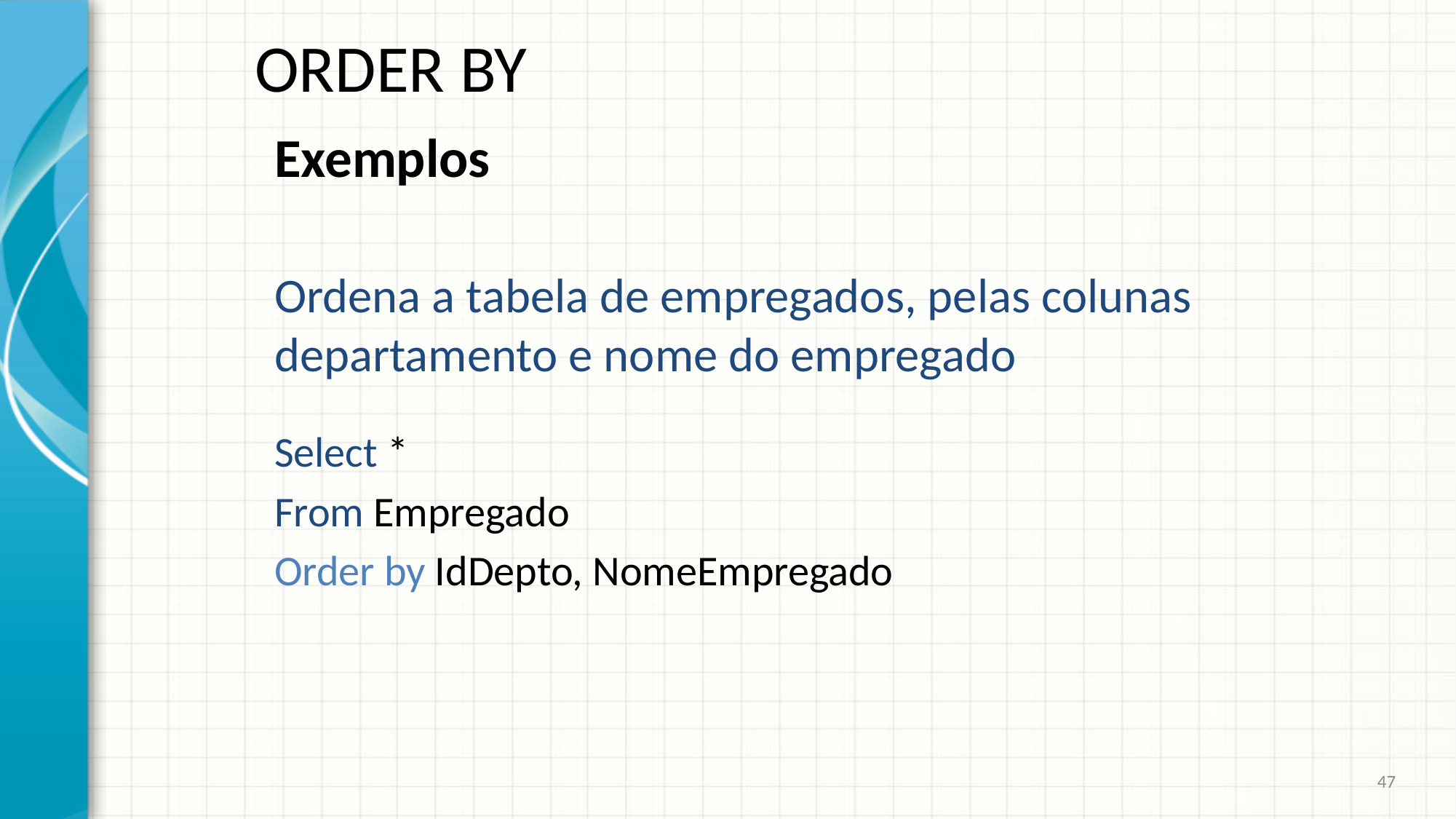

# ORDER BY
Exemplos
Ordena a tabela de empregados, pelas colunas departamento e nome do empregado
Select *
From Empregado
Order by IdDepto, NomeEmpregado

47